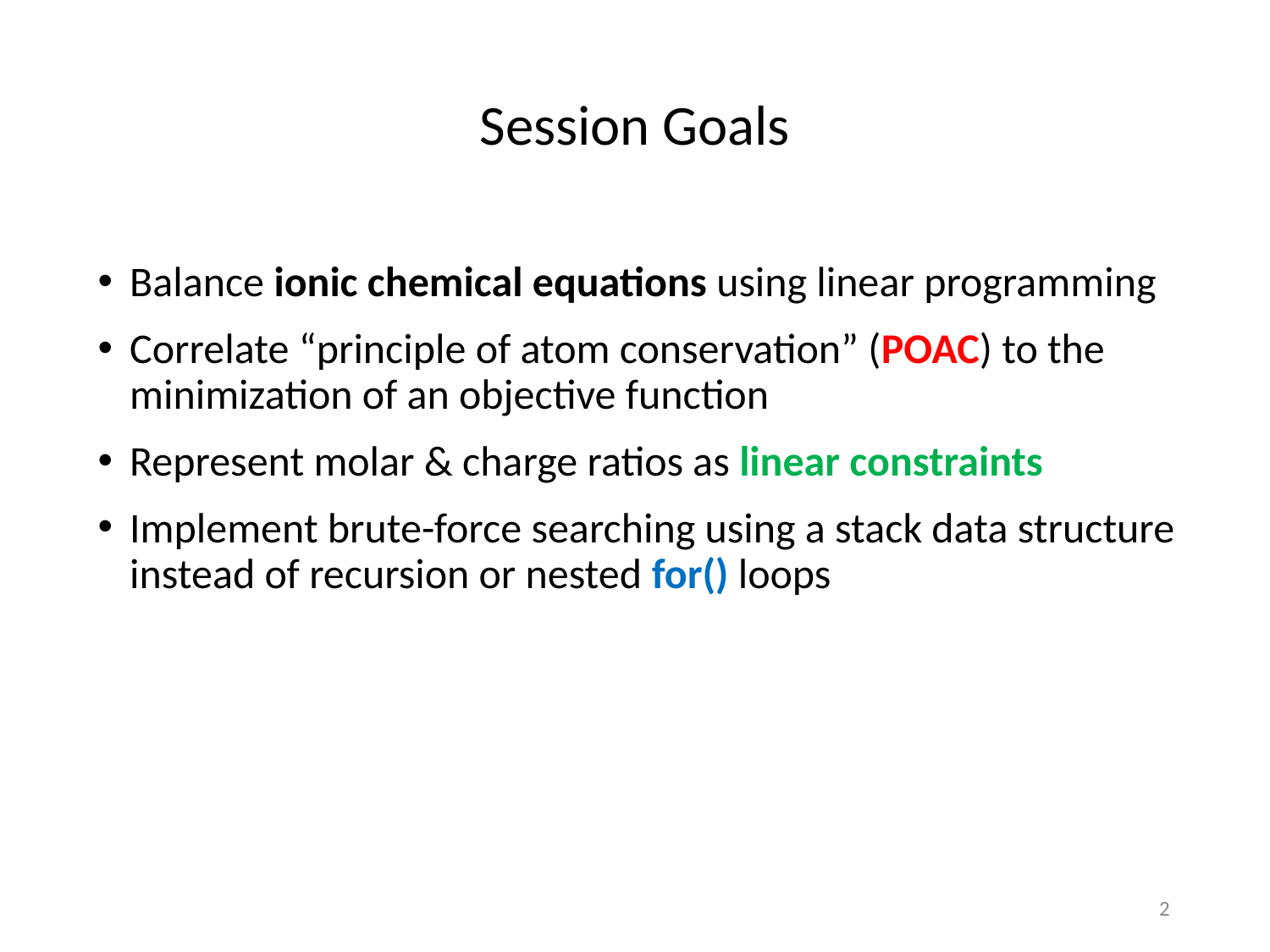

# Session Goals
Balance ionic chemical equations using linear programming
Correlate “principle of atom conservation” (POAC) to the minimization of an objective function
Represent molar & charge ratios as linear constraints
Implement brute-force searching using a stack data structure instead of recursion or nested for() loops
2